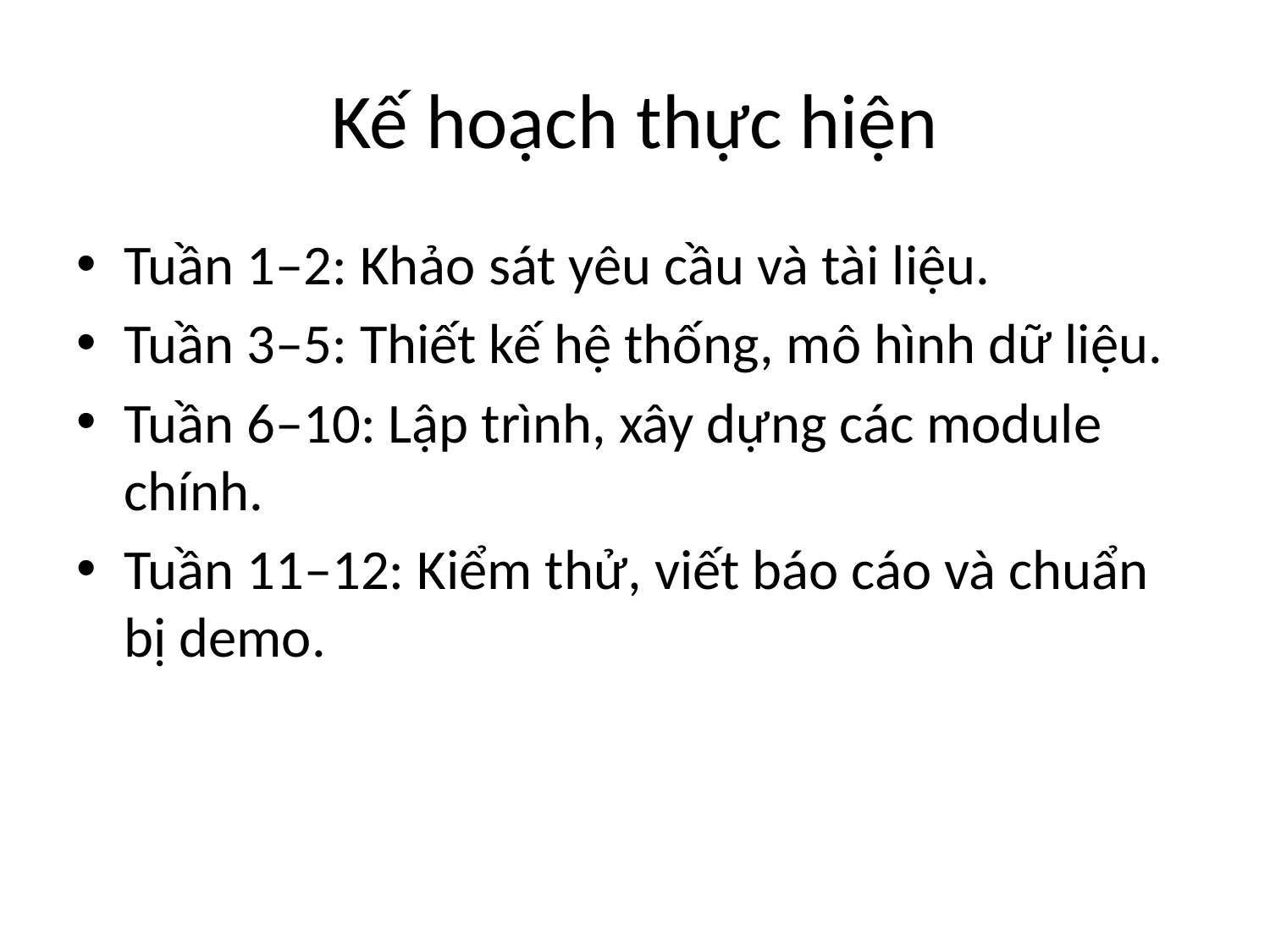

# Kế hoạch thực hiện
Tuần 1–2: Khảo sát yêu cầu và tài liệu.
Tuần 3–5: Thiết kế hệ thống, mô hình dữ liệu.
Tuần 6–10: Lập trình, xây dựng các module chính.
Tuần 11–12: Kiểm thử, viết báo cáo và chuẩn bị demo.